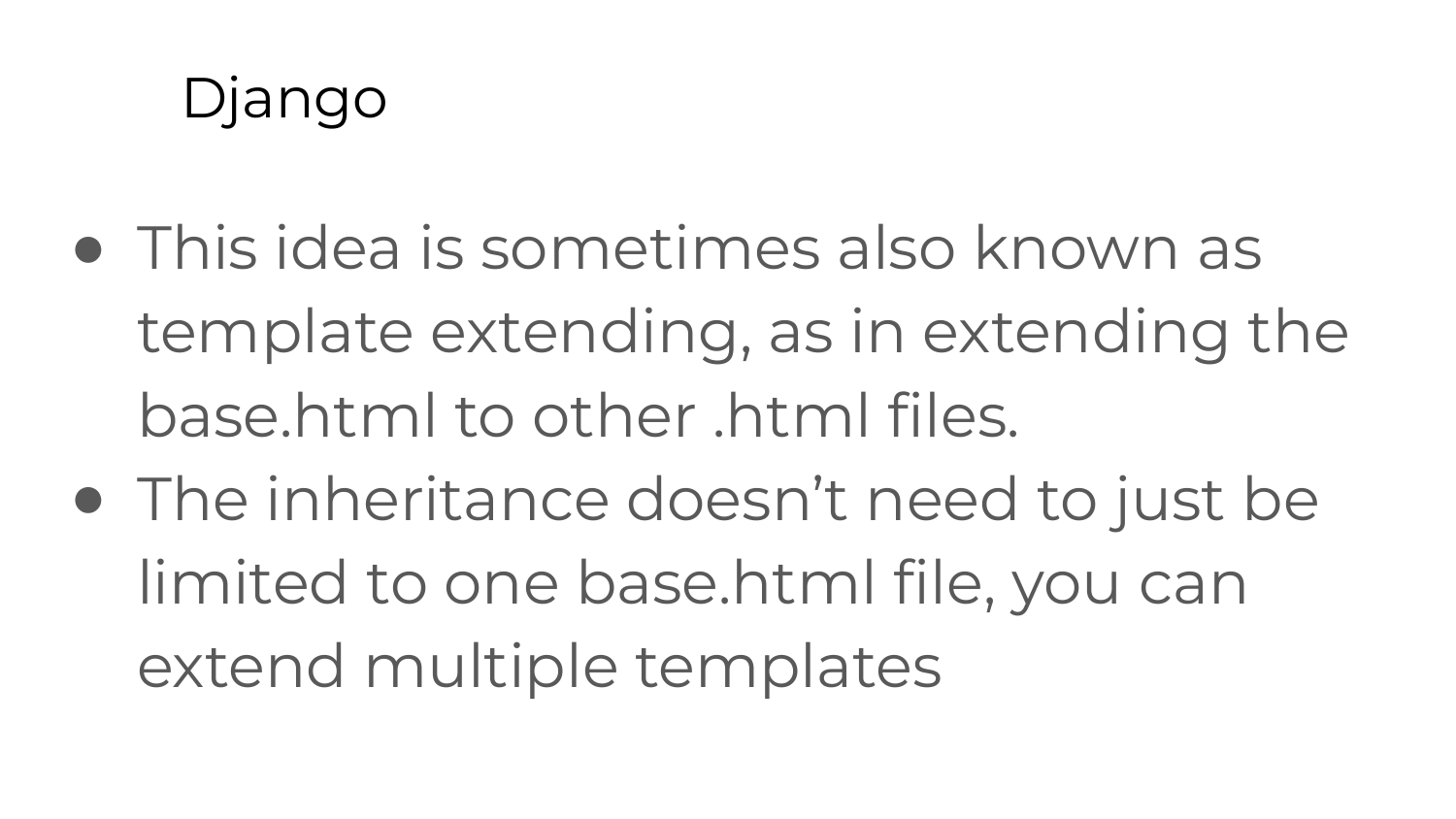

# Django
This idea is sometimes also known as template extending, as in extending the base.html to other .html files.
The inheritance doesn’t need to just be limited to one base.html file, you can extend multiple templates